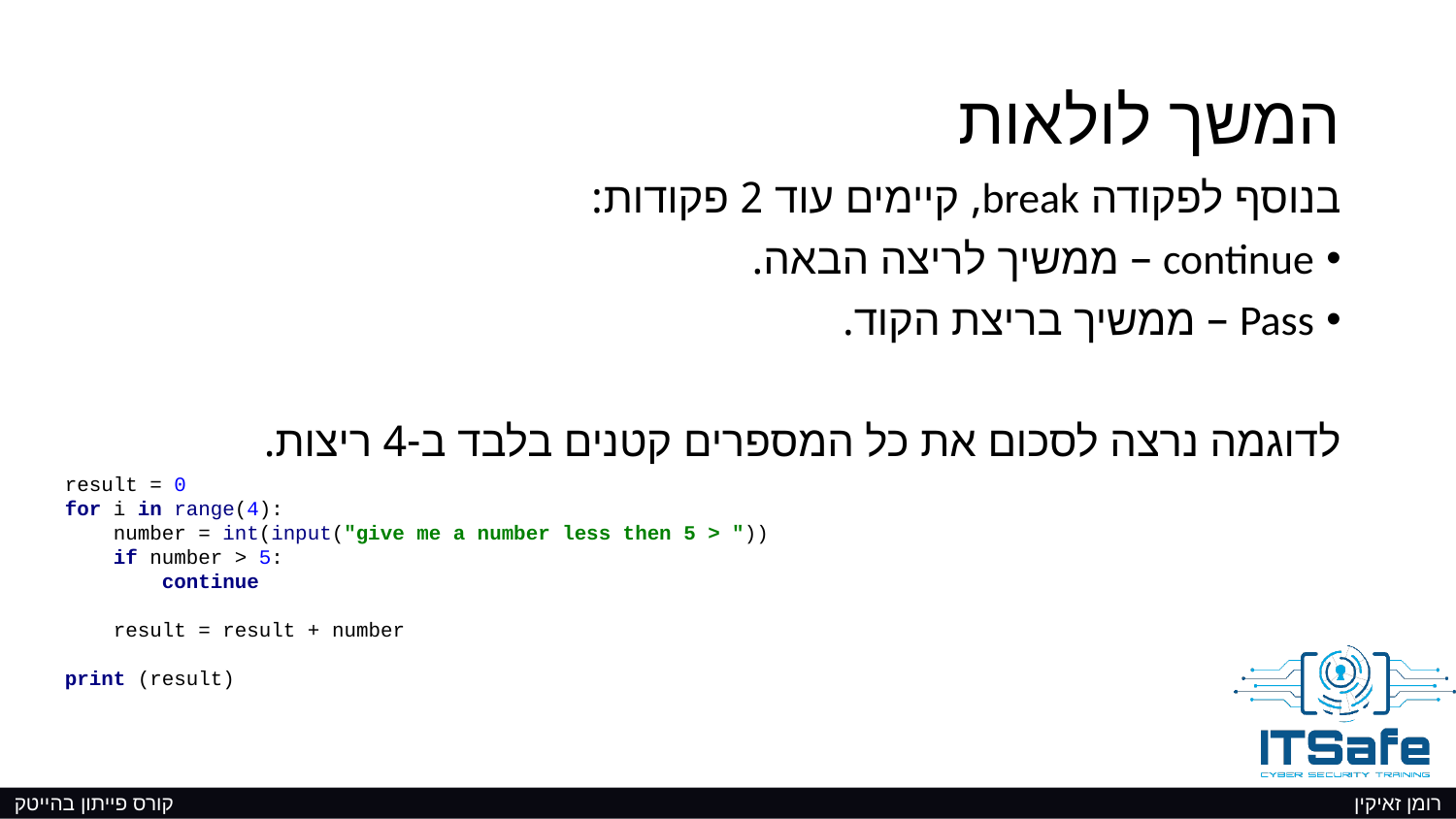

# המשך לולאות
בנוסף לפקודה break, קיימים עוד 2 פקודות:
continue – ממשיך לריצה הבאה.
Pass – ממשיך בריצת הקוד.

לדוגמה נרצה לסכום את כל המספרים קטנים בלבד ב-4 ריצות.

result = 0
for i in range(4):
    number = int(input("give me a number less then 5 > "))
    if number > 5:
        continue
    result = result + number
print (result)